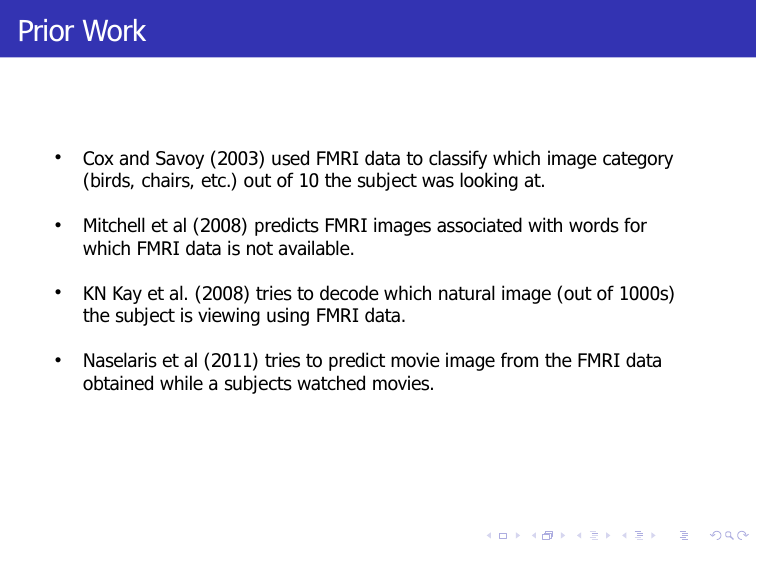

Prior Work
Cox and Savoy (2003) used FMRI data to classify which image category (birds, chairs, etc.) out of 10 the subject was looking at.

Mitchell et al (2008) predicts FMRI images associated with words for which FMRI data is not available.

KN Kay et al. (2008) tries to decode which natural image (out of 1000s) the subject is viewing using FMRI data.

Naselaris et al (2011) tries to predict movie image from the FMRI data obtained while a subjects watched movies.

Kanhaya Namdhar
Sentiment Classification and Categorization of Review